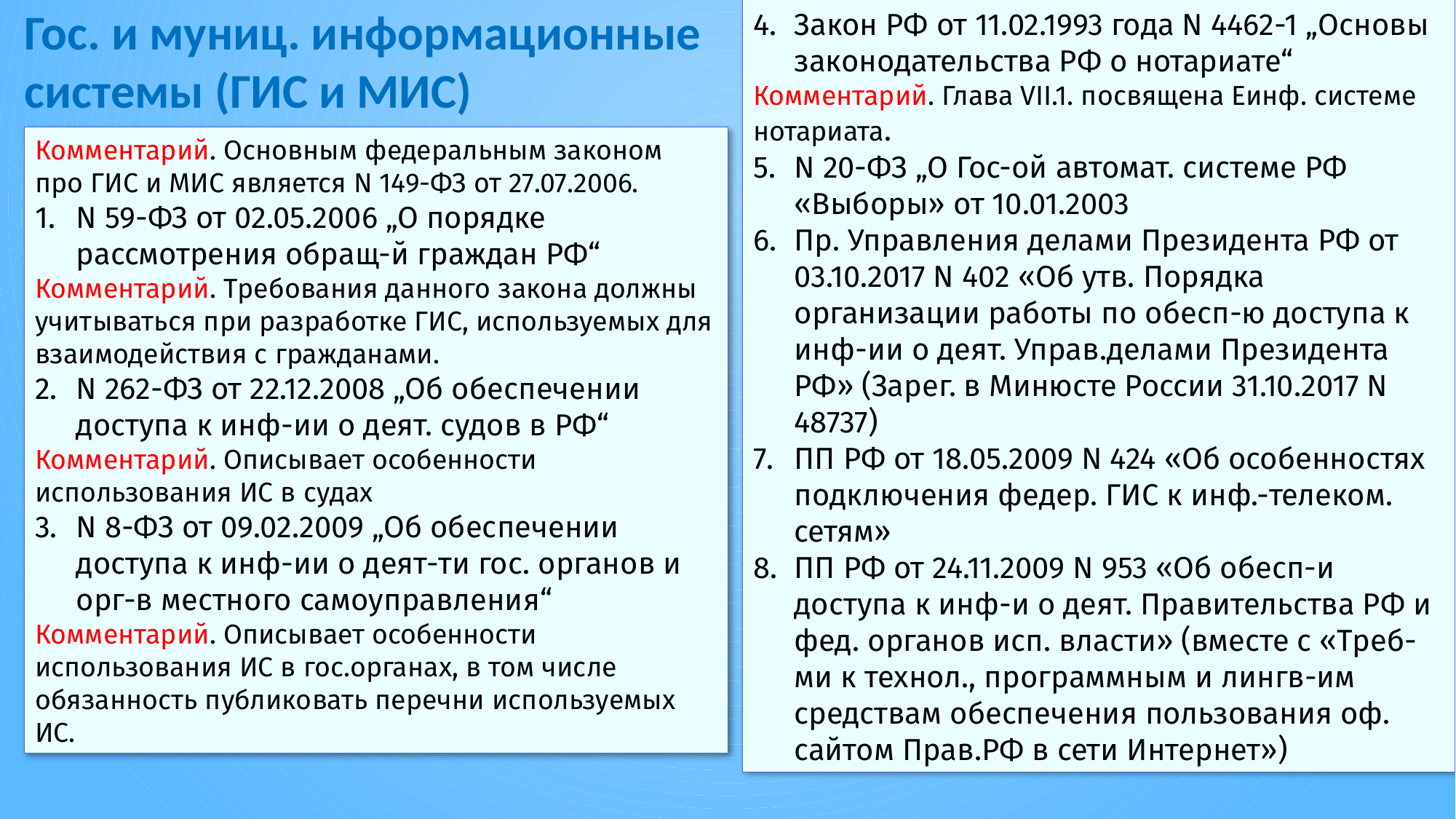

# Гос. и муниц. информационные системы (ГИС и МИС)
Закон РФ от 11.02.1993 года N 4462-1 „Основы законодательства РФ о нотариате“
Комментарий. Глава VII.1. посвящена Еинф. системе нотариата.
N 20-ФЗ „О Гос-ой автомат. системе РФ «Выборы» от 10.01.2003
Пр. Управления делами Президента РФ от 03.10.2017 N 402 «Об утв. Порядка организации работы по обесп-ю доступа к инф-ии о деят. Управ.делами Президента РФ» (Зарег. в Минюсте России 31.10.2017 N 48737)
ПП РФ от 18.05.2009 N 424 «Об особенностях подключения федер. ГИС к инф.-телеком. сетям»
ПП РФ от 24.11.2009 N 953 «Об обесп-и доступа к инф-и о деят. Правительства РФ и фед. органов исп. власти» (вместе с «Треб-ми к технол., программным и лингв-им средствам обеспечения пользования оф. сайтом Прав.РФ в сети Интернет»)
Комментарий. Основным федеральным законом про ГИС и МИС является N 149-ФЗ от 27.07.2006.
N 59-ФЗ от 02.05.2006 „О порядке рассмотрения обращ-й граждан РФ“
Комментарий. Требования данного закона должны учитываться при разработке ГИС, используемых для взаимодействия с гражданами.
N 262-ФЗ от 22.12.2008 „Об обеспечении доступа к инф-ии о деят. судов в РФ“
Комментарий. Описывает особенности использования ИС в судах
N 8-ФЗ от 09.02.2009 „Об обеспечении доступа к инф-ии о деят-ти гос. органов и орг-в местного самоуправления“
Комментарий. Описывает особенности использования ИС в гос.органах, в том числе обязанность публиковать перечни используемых ИС.
32